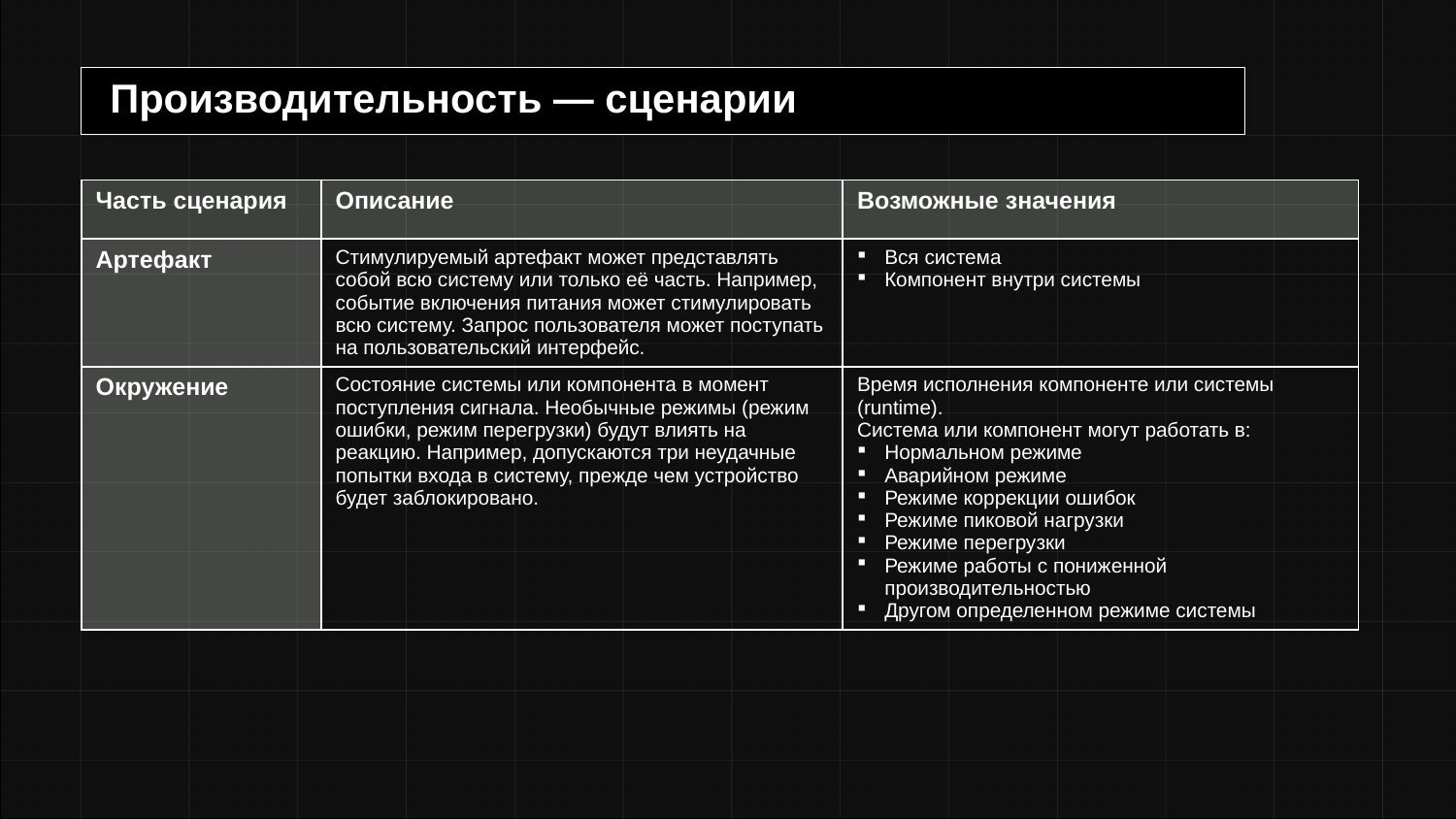

# Производительность — сценарии
| Часть сценария | Описание | Возможные значения |
| --- | --- | --- |
| Артефакт | Стимулируемый артефакт может представлять собой всю систему или только её часть. Например, событие включения питания может стимулировать всю систему. Запрос пользователя может поступать на пользовательский интерфейс. | Вся система Компонент внутри системы |
| Окружение | Состояние системы или компонента в момент поступления сигнала. Необычные режимы (режим ошибки, режим перегрузки) будут влиять на реакцию. Например, допускаются три неудачные попытки входа в систему, прежде чем устройство будет заблокировано. | Время исполнения компоненте или системы (runtime). Система или компонент могут работать в: Нормальном режиме Аварийном режиме Режиме коррекции ошибок Режиме пиковой нагрузки Режиме перегрузки Режиме работы с пониженной производительностью Другом определенном режиме системы |